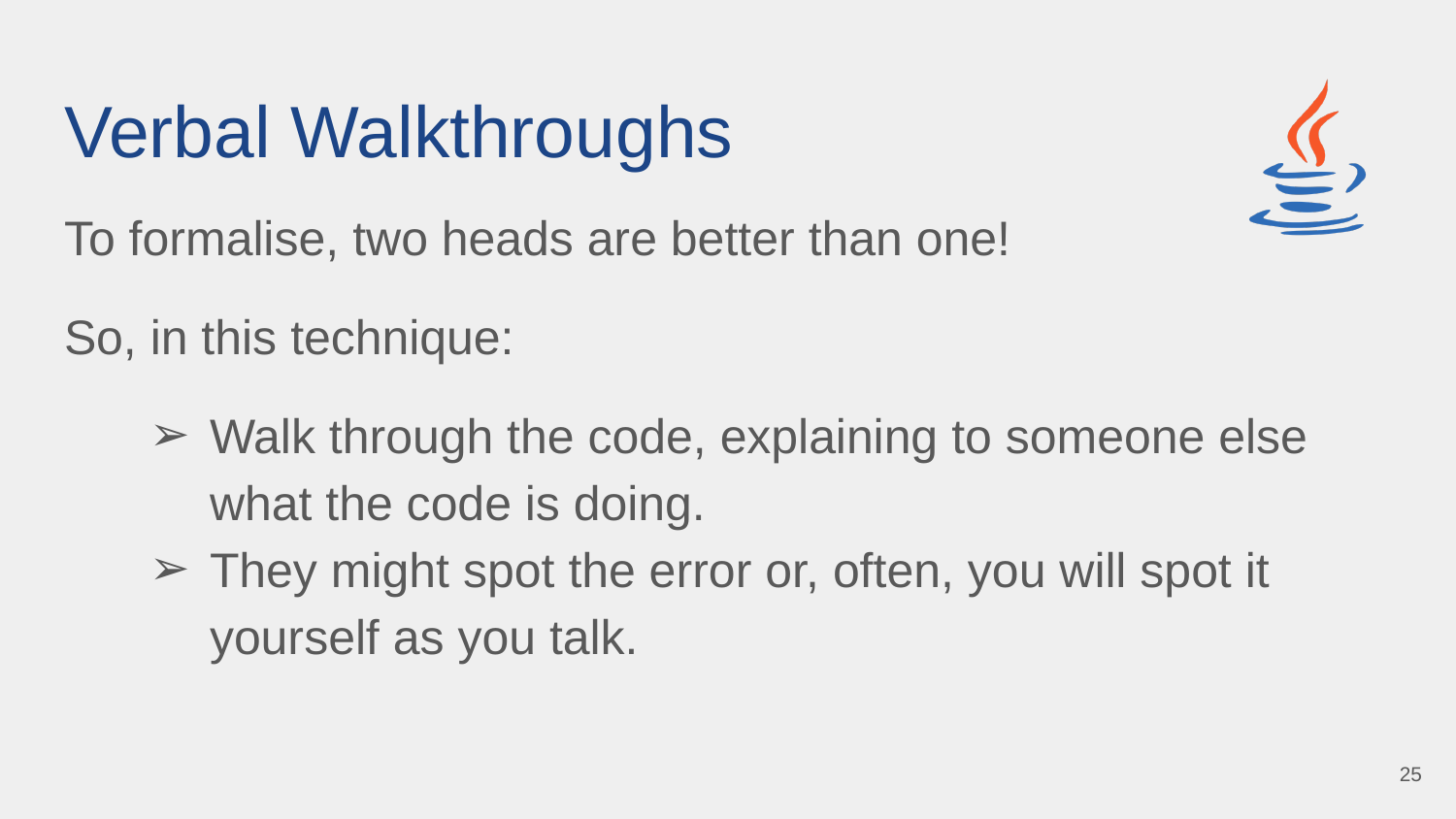

# Verbal Walkthroughs
To formalise, two heads are better than one!
So, in this technique:
Walk through the code, explaining to someone else what the code is doing.
They might spot the error or, often, you will spot it yourself as you talk.

25